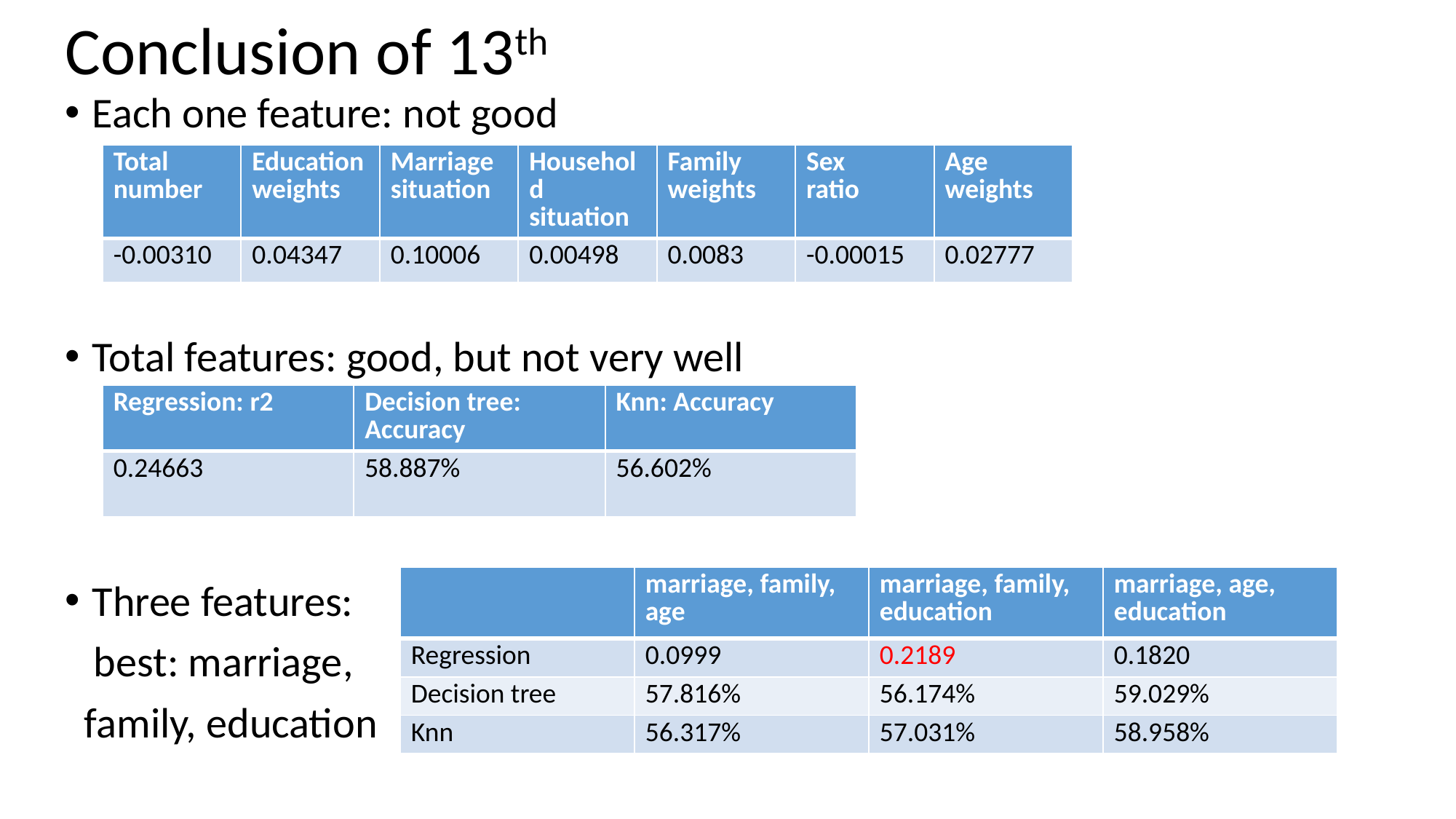

# Conclusion of 13th
Each one feature: not good

Total features: good, but not very well

Three features:
   best: marriage,
  family, education

| Total number | Education weights | Marriage situation | Household situation | Family weights | Sex ratio | Age weights |
| --- | --- | --- | --- | --- | --- | --- |
| -0.00310 | 0.04347 | 0.10006 | 0.00498 | 0.0083 | -0.00015 | 0.02777 |
| Regression: r2 | Decision tree: Accuracy | Knn: Accuracy |
| --- | --- | --- |
| 0.24663 | 58.887% | 56.602% |
|  | marriage, family, age | marriage, family, education | marriage, age, education |
| --- | --- | --- | --- |
| Regression | 0.0999 | 0.2189 | 0.1820 |
| Decision tree | 57.816% | 56.174% | 59.029% |
| Knn | 56.317% | 57.031% | 58.958% |